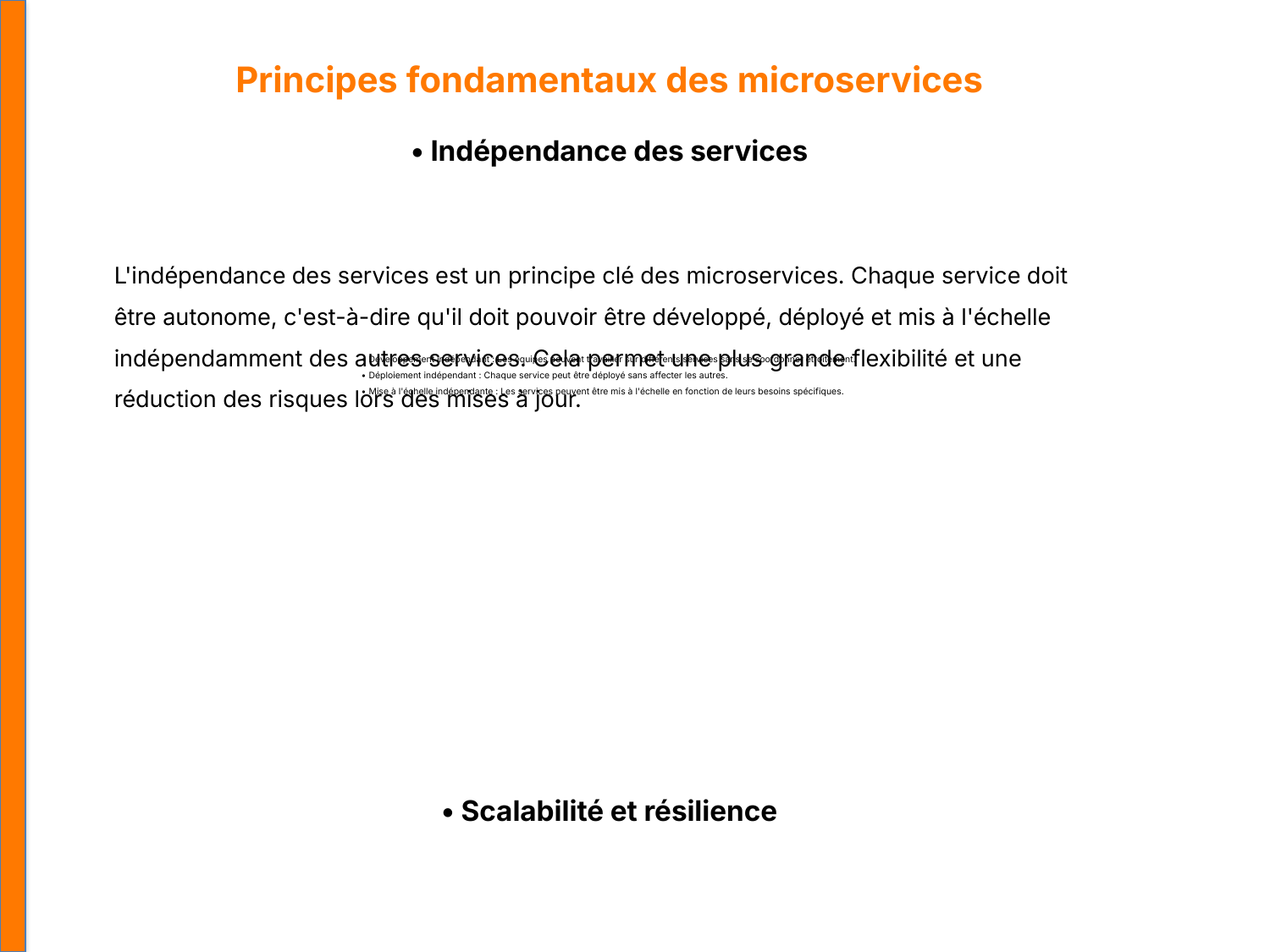

Principes fondamentaux des microservices
• Indépendance des services

L'indépendance des services est un principe clé des microservices. Chaque service doit être autonome, c'est-à-dire qu'il doit pouvoir être développé, déployé et mis à l'échelle indépendamment des autres services. Cela permet une plus grande flexibilité et une réduction des risques lors des mises à jour.

• Développement indépendant : Les équipes peuvent travailler sur différents services sans se coordonner étroitement.
• Déploiement indépendant : Chaque service peut être déployé sans affecter les autres.
• Mise à l'échelle indépendante : Les services peuvent être mis à l'échelle en fonction de leurs besoins spécifiques.
• Scalabilité et résilience